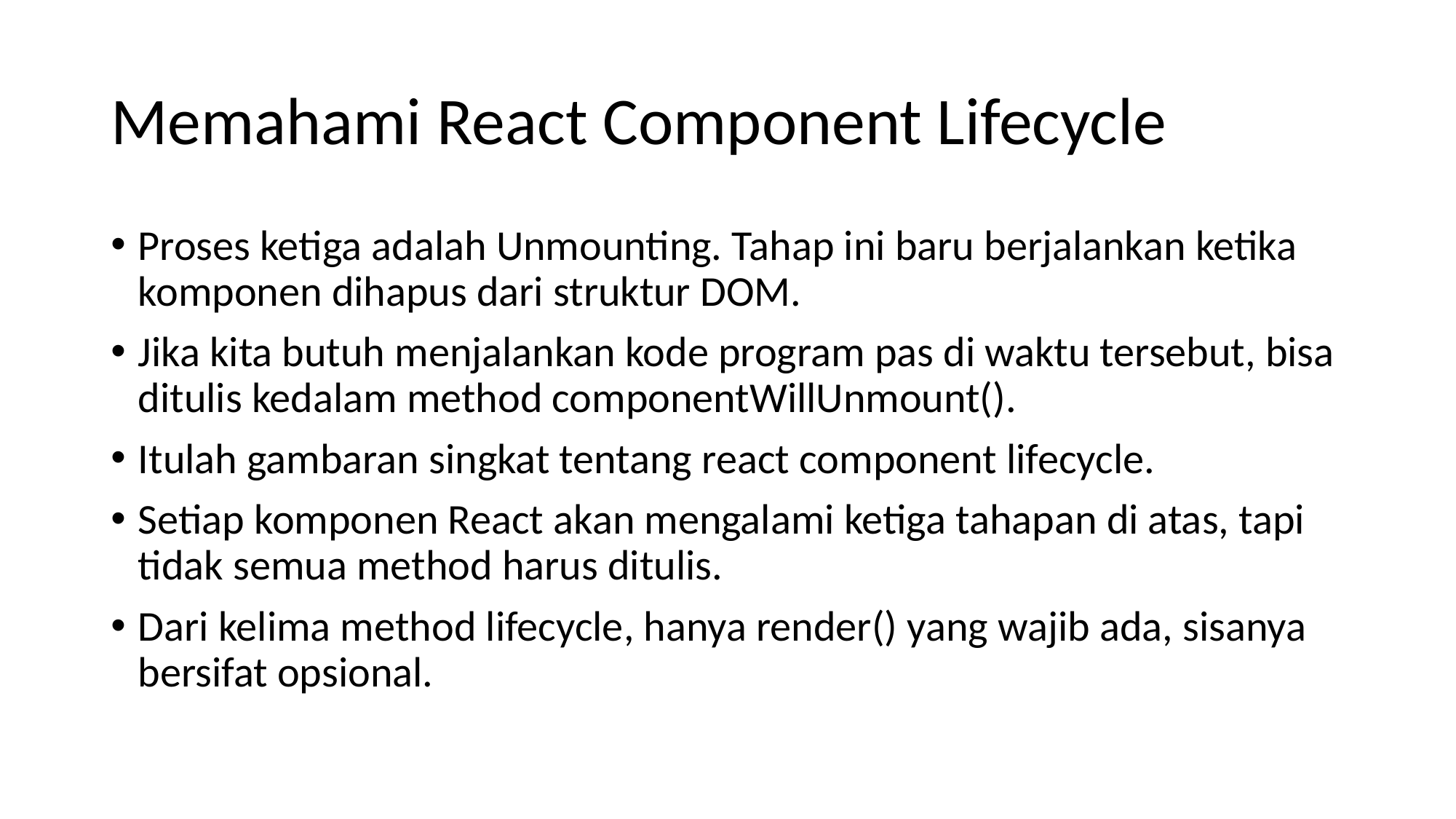

# Memahami React Component Lifecycle
Proses ketiga adalah Unmounting. Tahap ini baru berjalankan ketika komponen dihapus dari struktur DOM.
Jika kita butuh menjalankan kode program pas di waktu tersebut, bisa ditulis kedalam method componentWillUnmount().
Itulah gambaran singkat tentang react component lifecycle.
Setiap komponen React akan mengalami ketiga tahapan di atas, tapi tidak semua method harus ditulis.
Dari kelima method lifecycle, hanya render() yang wajib ada, sisanya bersifat opsional.